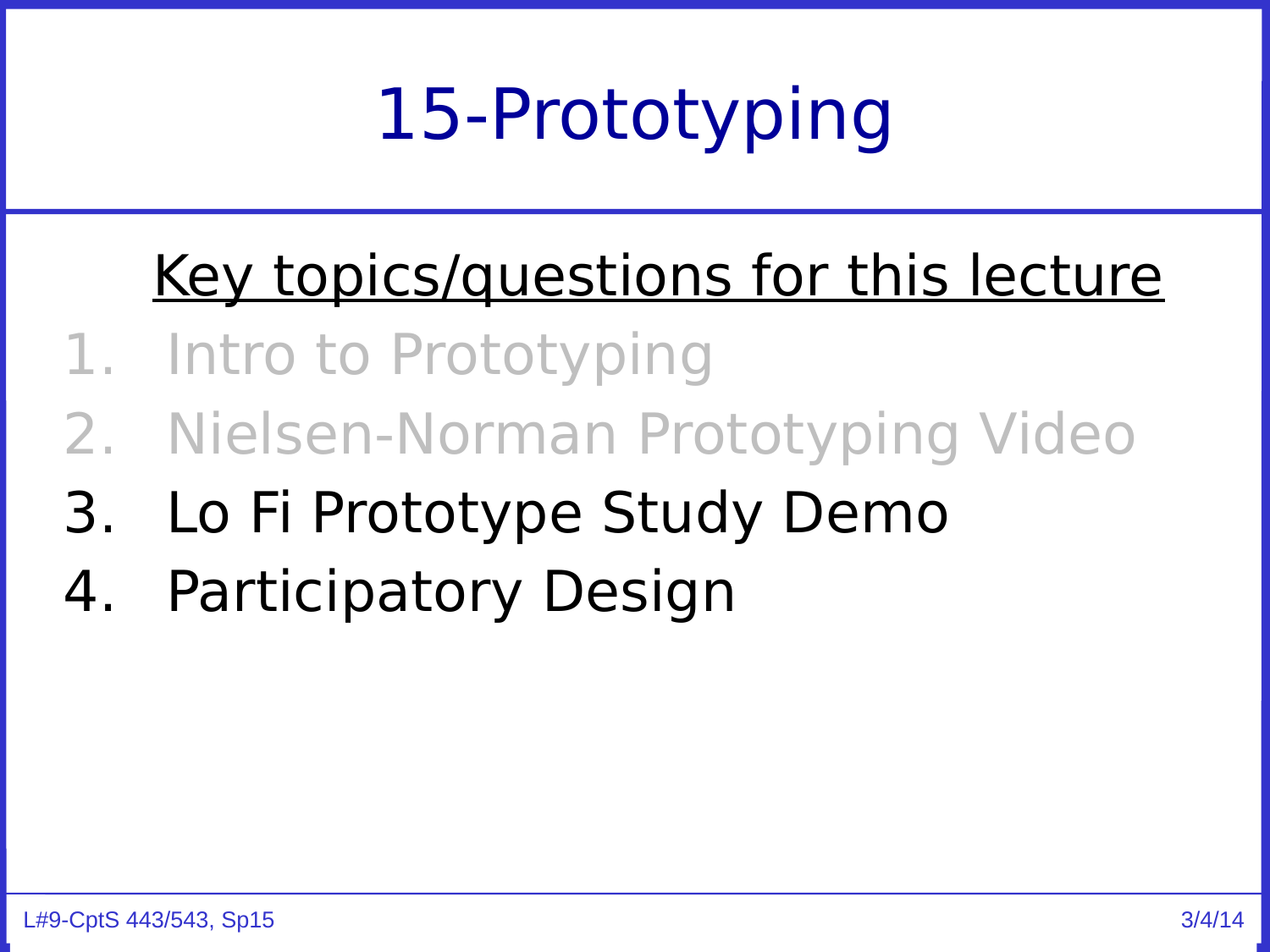

# 15-Prototyping
Key topics/questions for this lecture
Intro to Prototyping
Nielsen-Norman Prototyping Video
Lo Fi Prototype Study Demo
Participatory Design